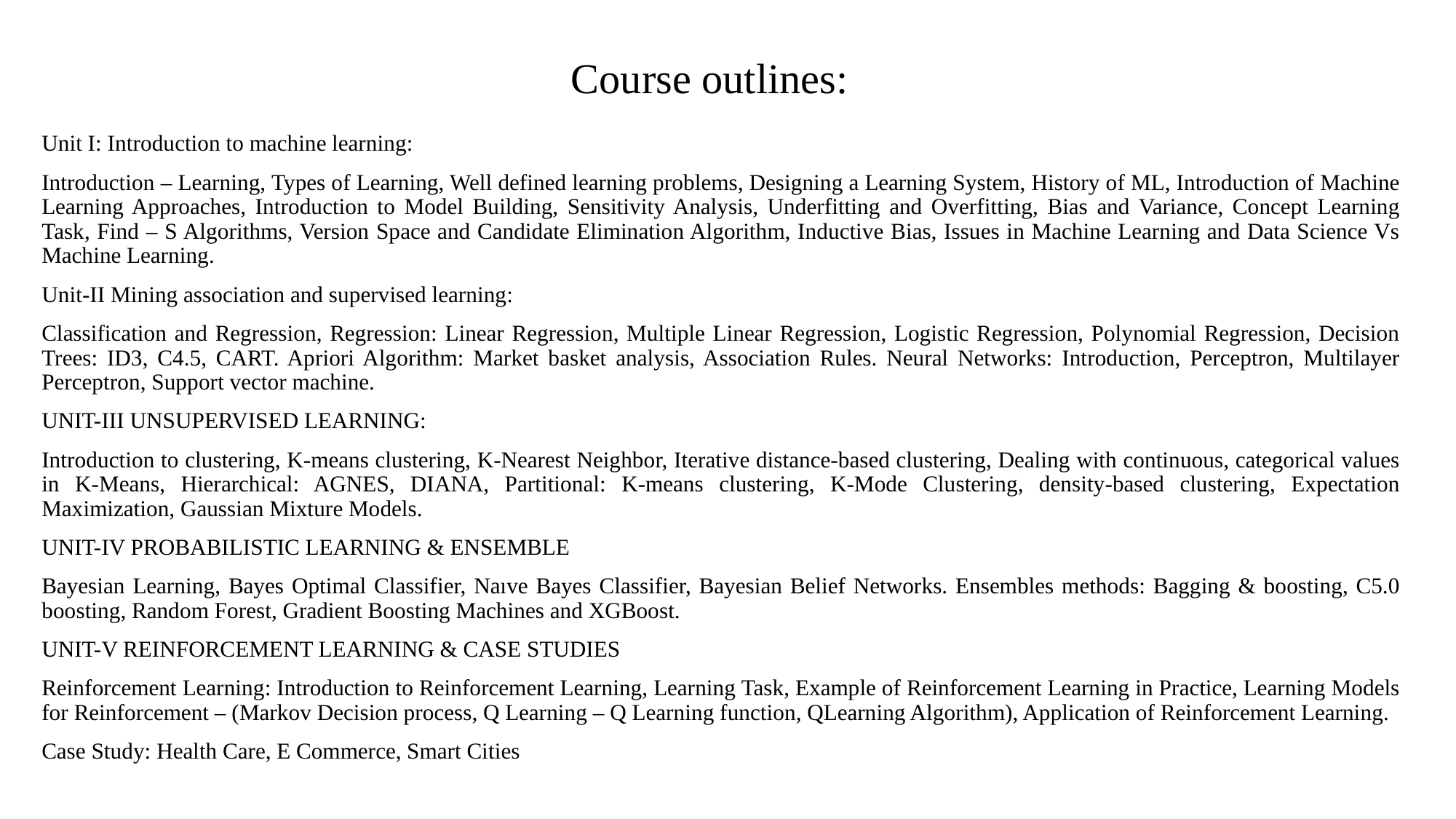

# Course outlines:
Unit I: Introduction to machine learning:
Introduction – Learning, Types of Learning, Well defined learning problems, Designing a Learning System, History of ML, Introduction of Machine Learning Approaches, Introduction to Model Building, Sensitivity Analysis, Underfitting and Overfitting, Bias and Variance, Concept Learning Task, Find – S Algorithms, Version Space and Candidate Elimination Algorithm, Inductive Bias, Issues in Machine Learning and Data Science Vs Machine Learning.
Unit-II Mining association and supervised learning:
Classification and Regression, Regression: Linear Regression, Multiple Linear Regression, Logistic Regression, Polynomial Regression, Decision Trees: ID3, C4.5, CART. Apriori Algorithm: Market basket analysis, Association Rules. Neural Networks: Introduction, Perceptron, Multilayer Perceptron, Support vector machine.
UNIT-III UNSUPERVISED LEARNING:
Introduction to clustering, K-means clustering, K-Nearest Neighbor, Iterative distance-based clustering, Dealing with continuous, categorical values in K-Means, Hierarchical: AGNES, DIANA, Partitional: K-means clustering, K-Mode Clustering, density-based clustering, Expectation Maximization, Gaussian Mixture Models.
UNIT-IV PROBABILISTIC LEARNING & ENSEMBLE
Bayesian Learning, Bayes Optimal Classifier, Naıve Bayes Classifier, Bayesian Belief Networks. Ensembles methods: Bagging & boosting, C5.0 boosting, Random Forest, Gradient Boosting Machines and XGBoost.
UNIT-V REINFORCEMENT LEARNING & CASE STUDIES
Reinforcement Learning: Introduction to Reinforcement Learning, Learning Task, Example of Reinforcement Learning in Practice, Learning Models for Reinforcement – (Markov Decision process, Q Learning – Q Learning function, QLearning Algorithm), Application of Reinforcement Learning.
Case Study: Health Care, E Commerce, Smart Cities